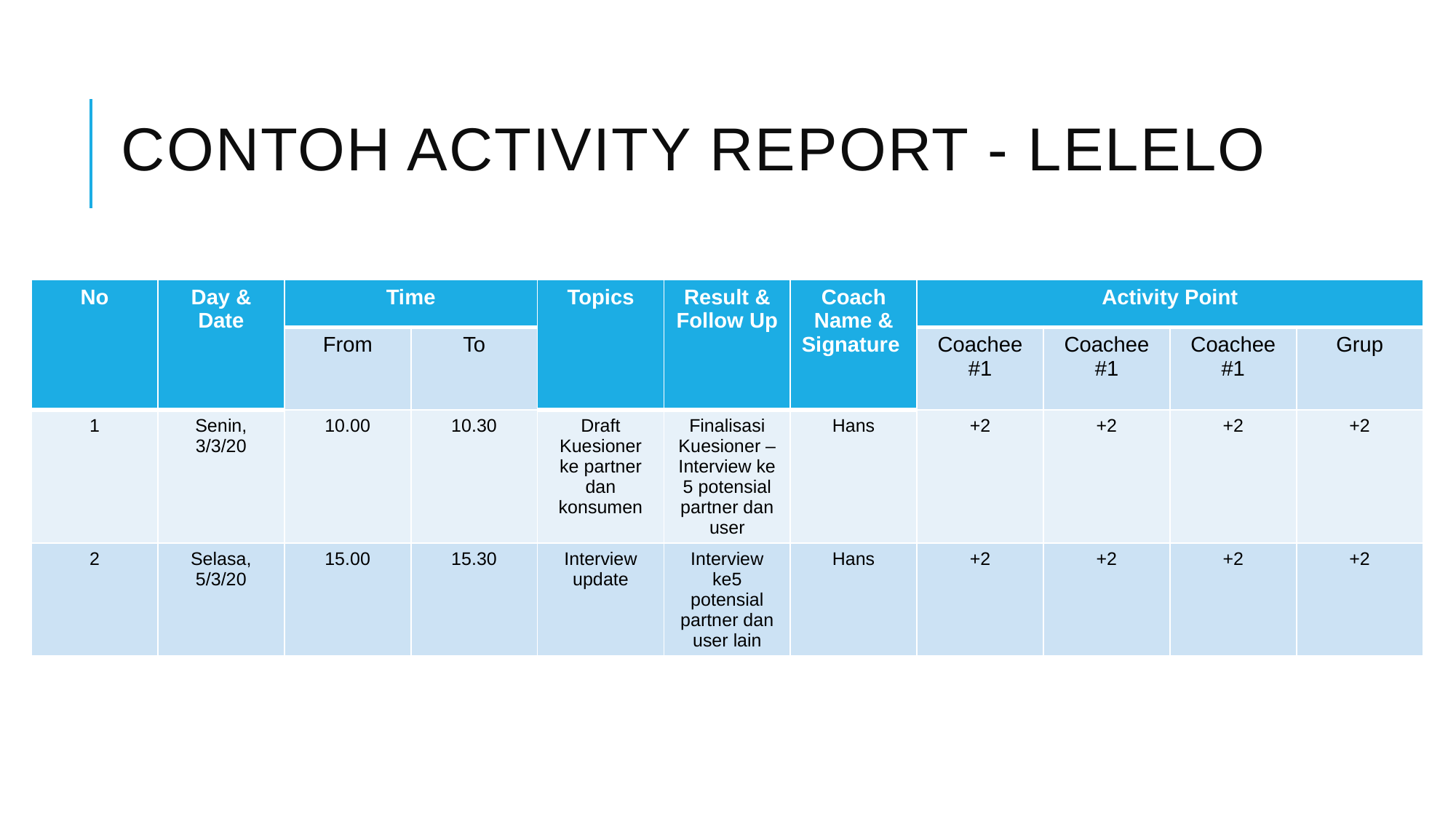

# Contoh Activity Report - Lelelo
| No | Day & Date | Time |  | Topics | Result & Follow Up | Coach Name & Signature | Activity Point |  |  |  |
| --- | --- | --- | --- | --- | --- | --- | --- | --- | --- | --- |
|  |  | From | To |  |  |  | Coachee #1 | Coachee #1 | Coachee #1 | Grup |
| 1 | Senin, 3/3/20 | 10.00 | 10.30 | Draft Kuesioner ke partner dan konsumen | Finalisasi Kuesioner – Interview ke 5 potensial partner dan user | Hans | +2 | +2 | +2 | +2 |
| 2 | Selasa, 5/3/20 | 15.00 | 15.30 | Interview update | Interview ke5 potensial partner dan user lain | Hans | +2 | +2 | +2 | +2 |